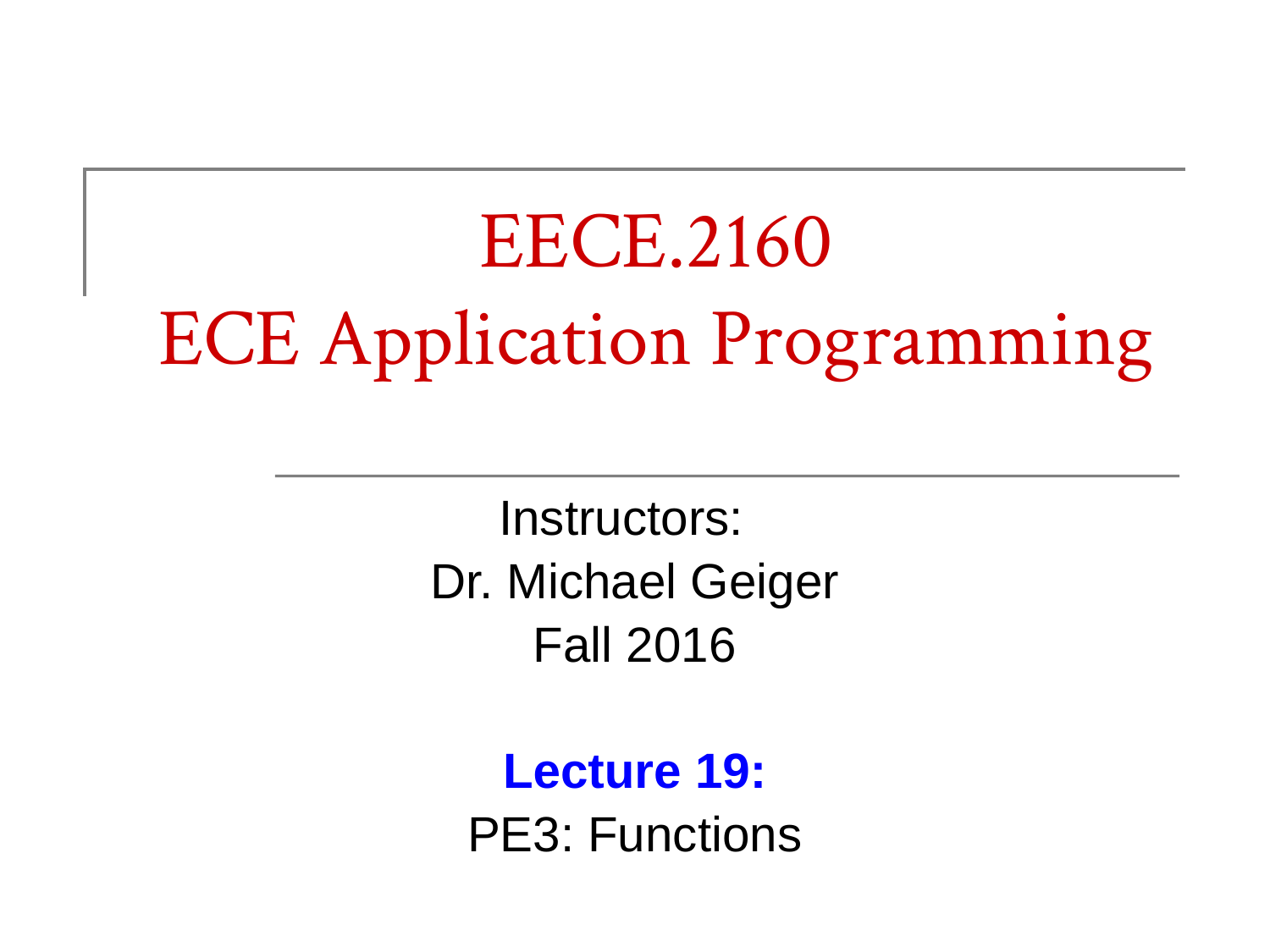

# EECE.2160 ECE Application Programming
Instructors:
Dr. Michael Geiger
Fall 2016

Lecture 19:
PE3: Functions